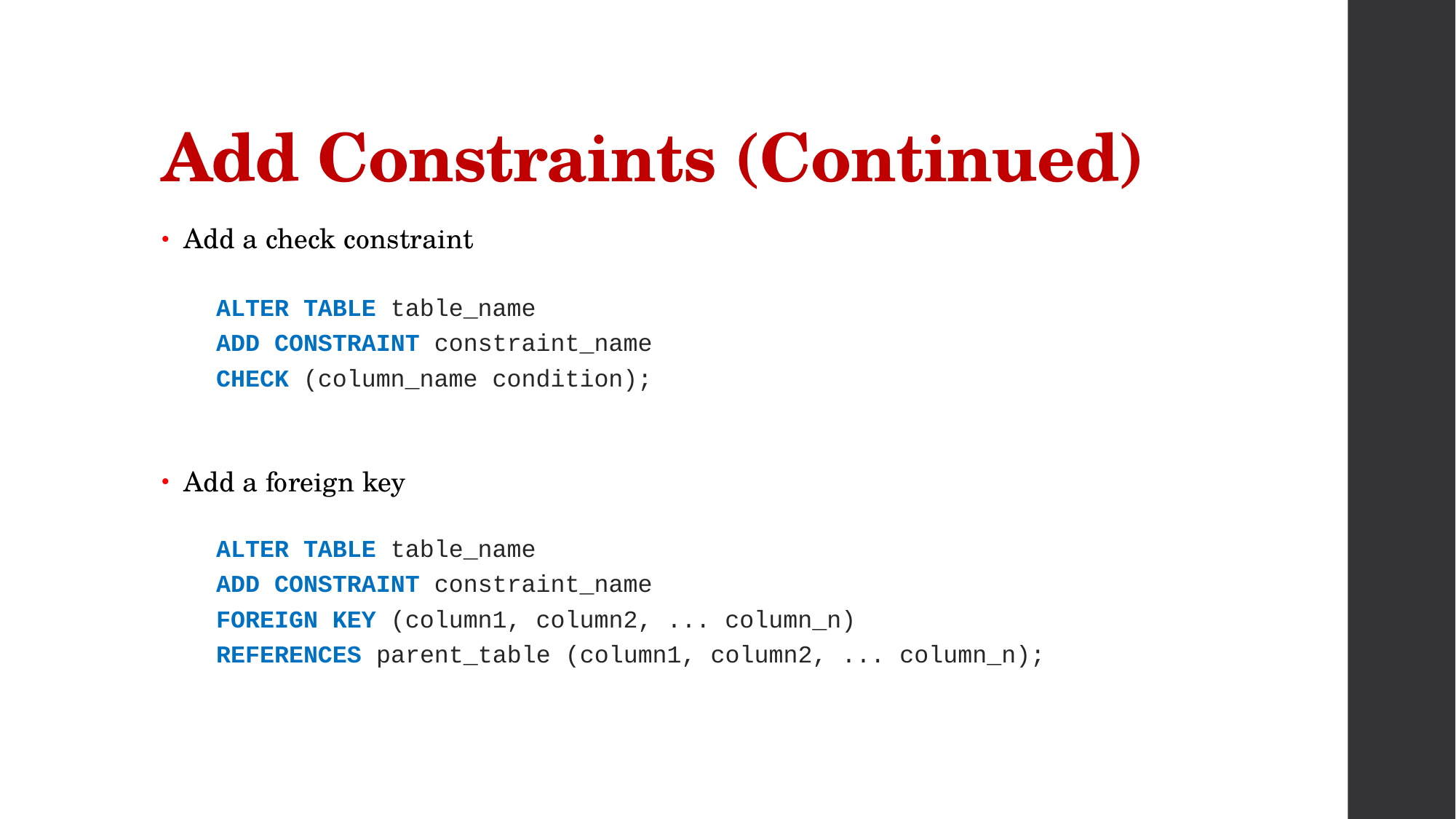

# Add Constraints (Continued)
Add a check constraint
ALTER TABLE table_name
ADD CONSTRAINT constraint_name
CHECK (column_name condition);

Add a foreign key
ALTER TABLE table_name
ADD CONSTRAINT constraint_name
FOREIGN KEY (column1, column2, ... column_n)
REFERENCES parent_table (column1, column2, ... column_n);